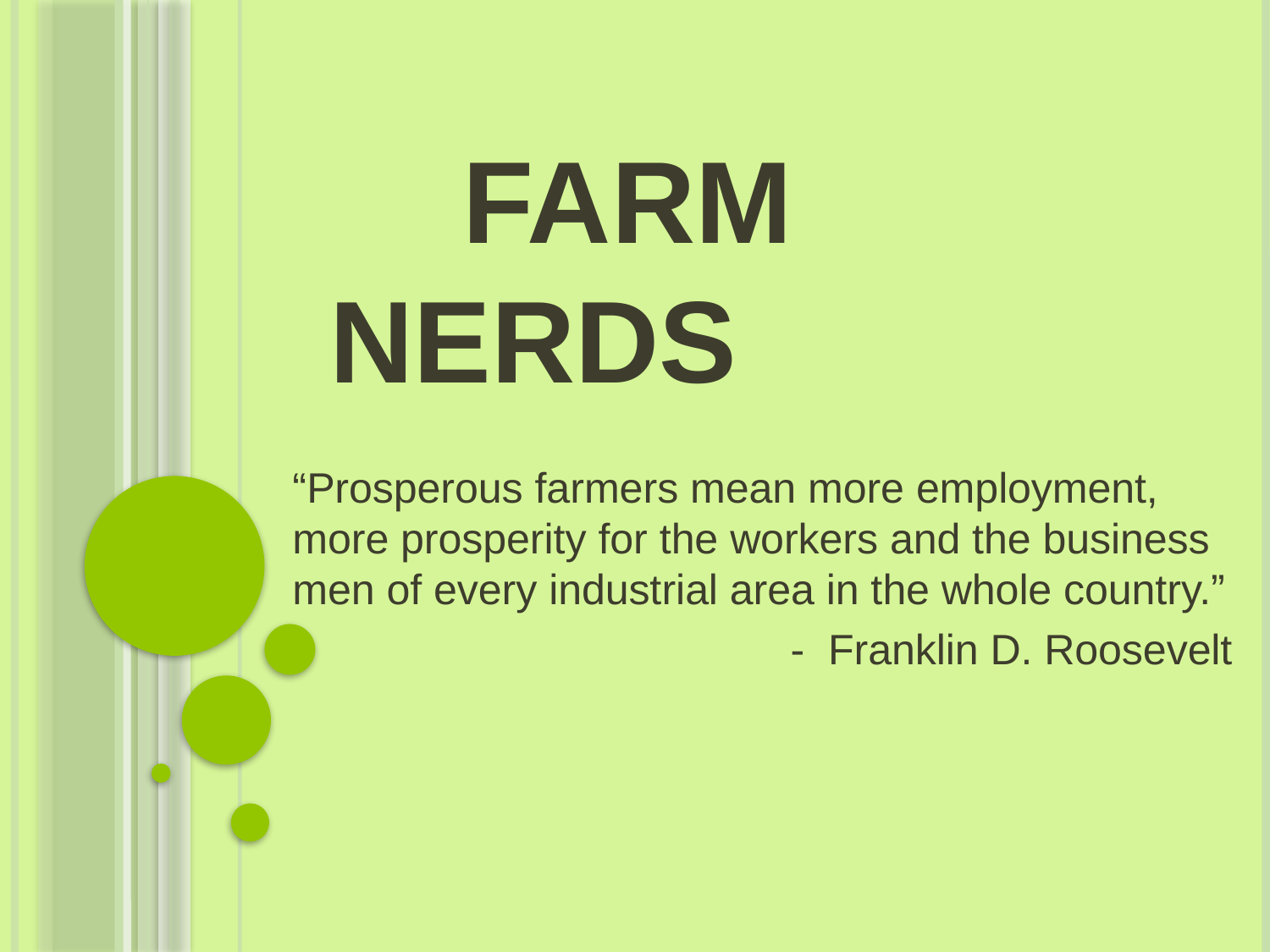

# Farm Nerds
“Prosperous farmers mean more employment, more prosperity for the workers and the business men of every industrial area in the whole country.”
                                          -  Franklin D. Roosevelt